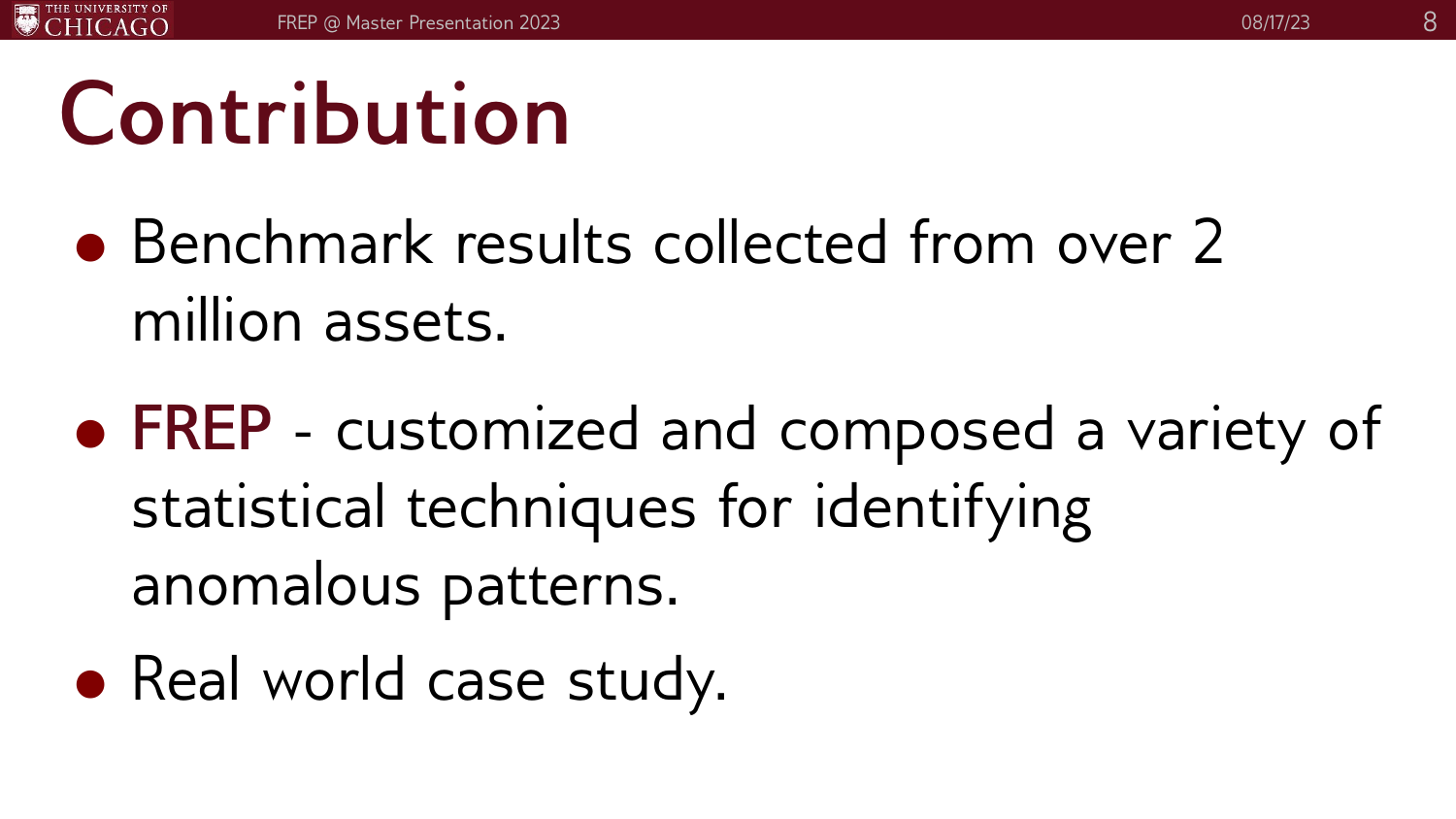

8
FREP @ Master Presentation 2023
08/17/23
# Contribution
Benchmark results collected from over 2 million assets.
FREP - customized and composed a variety of statistical techniques for identifying anomalous patterns.
Real world case study.